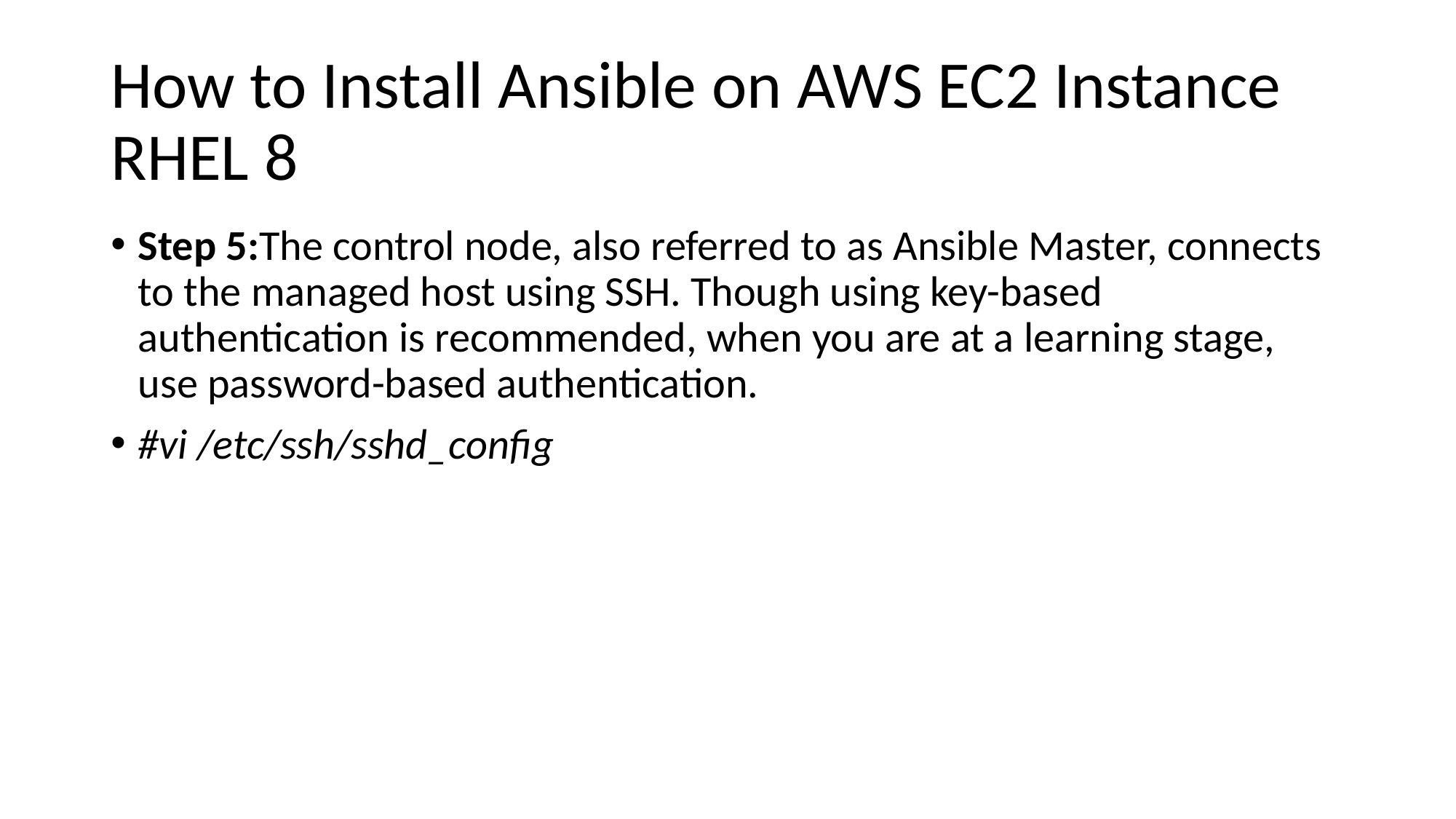

# How to Install Ansible on AWS EC2 Instance RHEL 8
Step 5:The control node, also referred to as Ansible Master, connects to the managed host using SSH. Though using key-based authentication is recommended, when you are at a learning stage, use password-based authentication.
#vi /etc/ssh/sshd_config